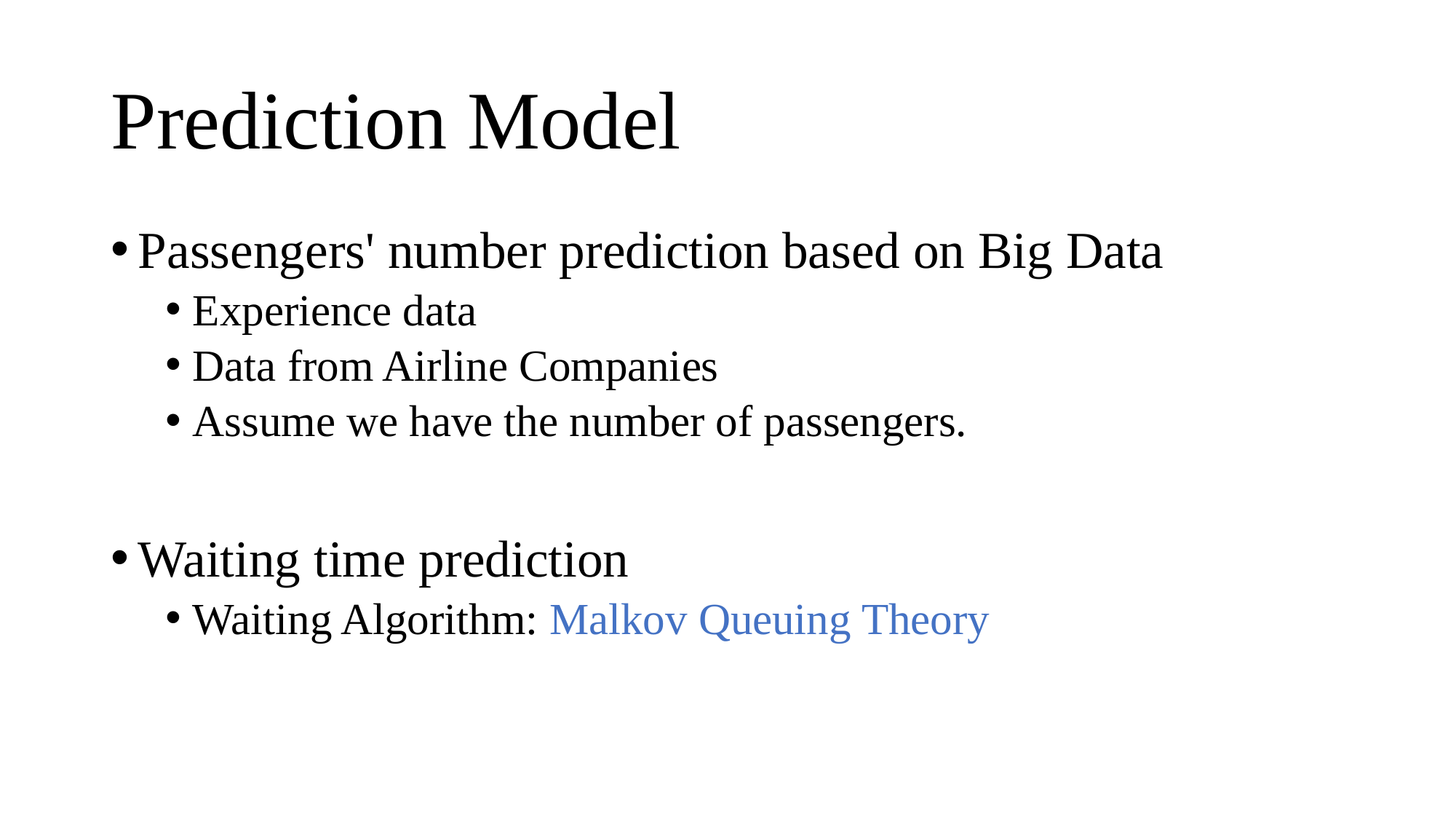

# Prediction Model
Passengers' number prediction based on Big Data
Experience data
Data from Airline Companies
Assume we have the number of passengers.

Waiting time prediction
Waiting Algorithm: Malkov Queuing Theory